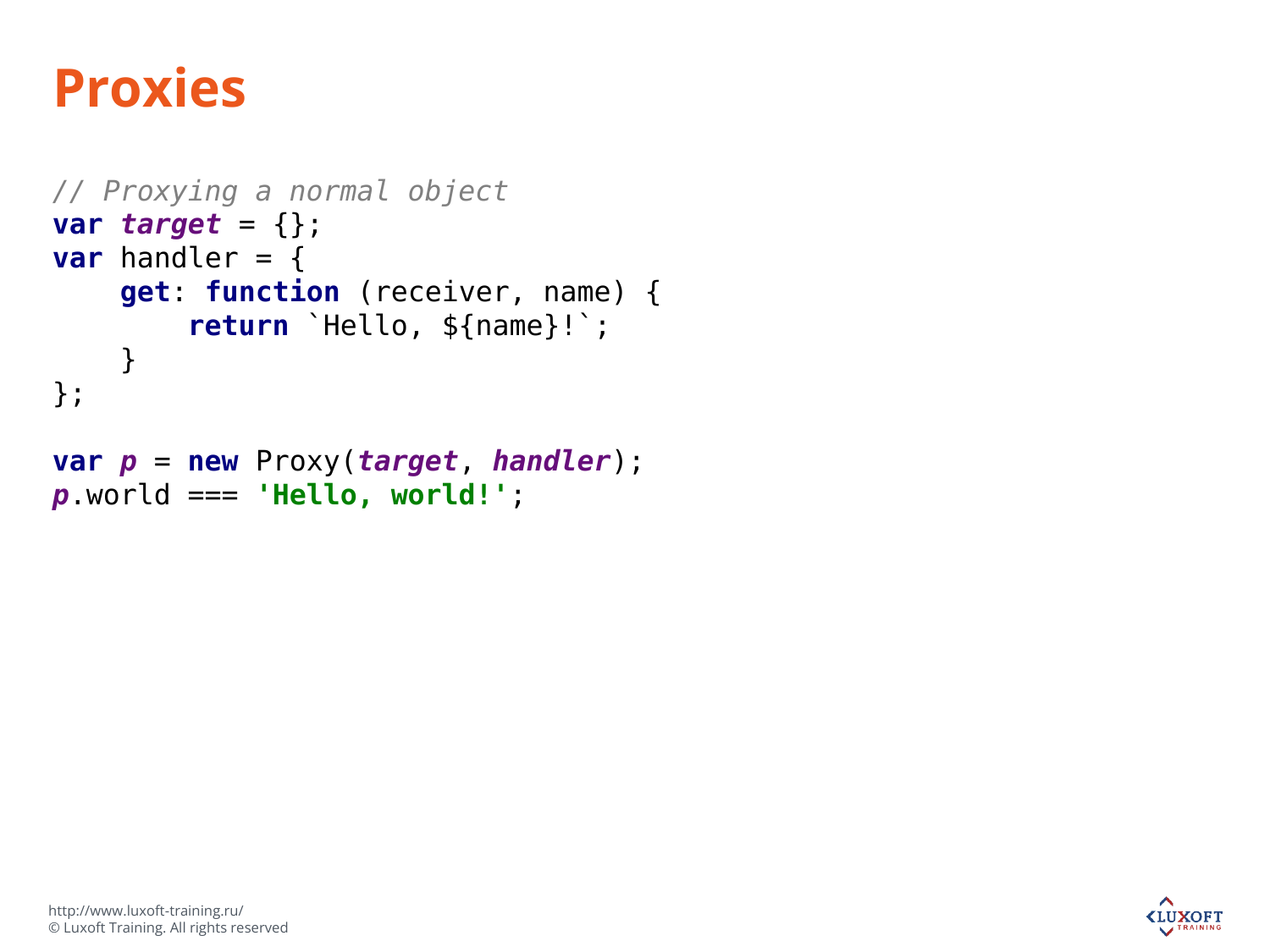

# Proxies
// Proxying a normal object
var target = {};
var handler = {
    get: function (receiver, name) {
        return `Hello, ${name}!`;
    }
};
var p = new Proxy(target, handler);
p.world === 'Hello, world!';